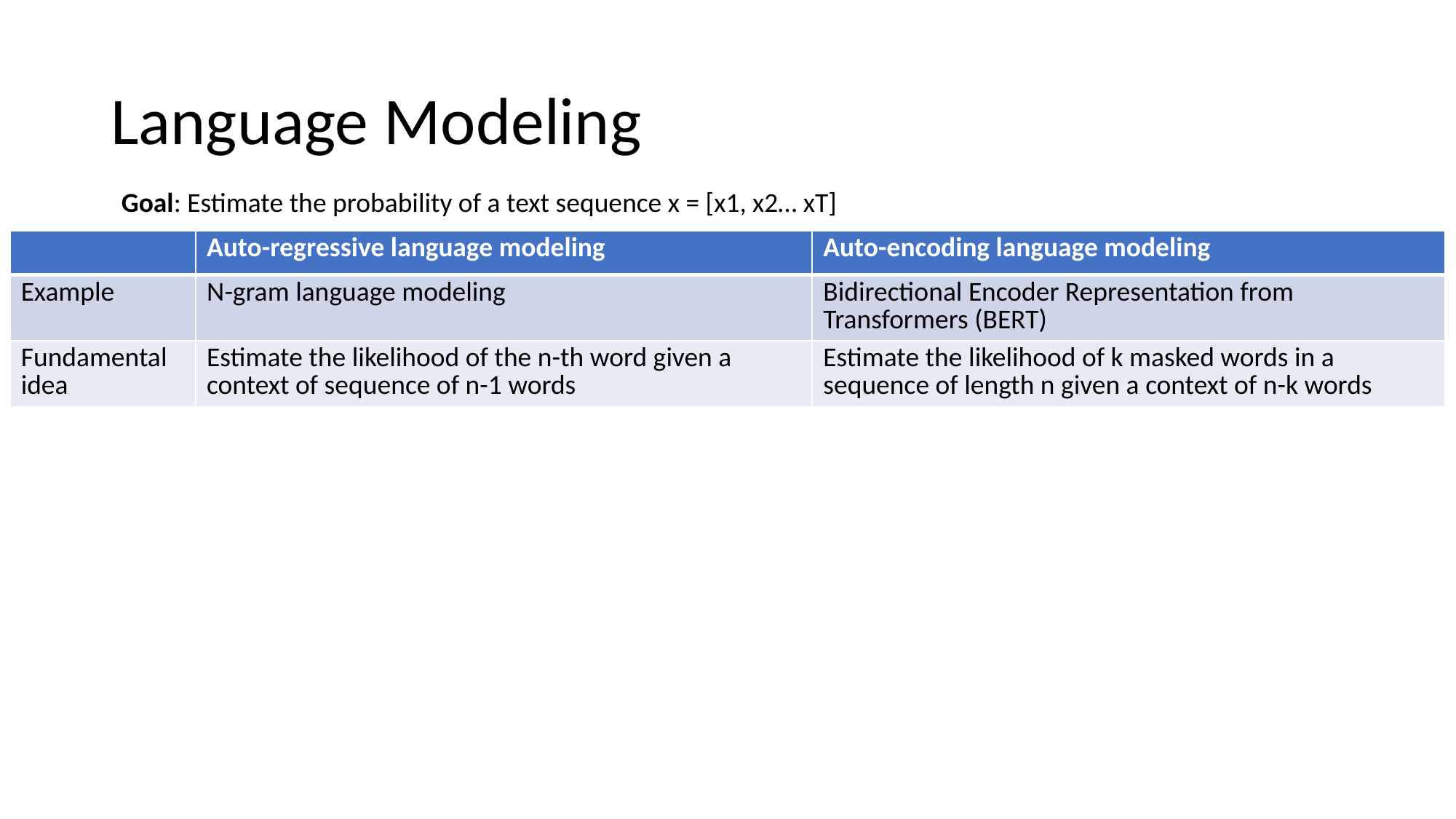

# Language Modeling
Goal: Estimate the probability of a text sequence x = [x1, x2… xT]
|  | Auto-regressive language modeling | Auto-encoding language modeling |
| --- | --- | --- |
| Example | N-gram language modeling | Bidirectional Encoder Representation from Transformers (BERT) |
| Fundamental idea | Estimate the likelihood of the n-th word given a context of sequence of n-1 words | Estimate the likelihood of k masked words in a sequence of length n given a context of n-k words |